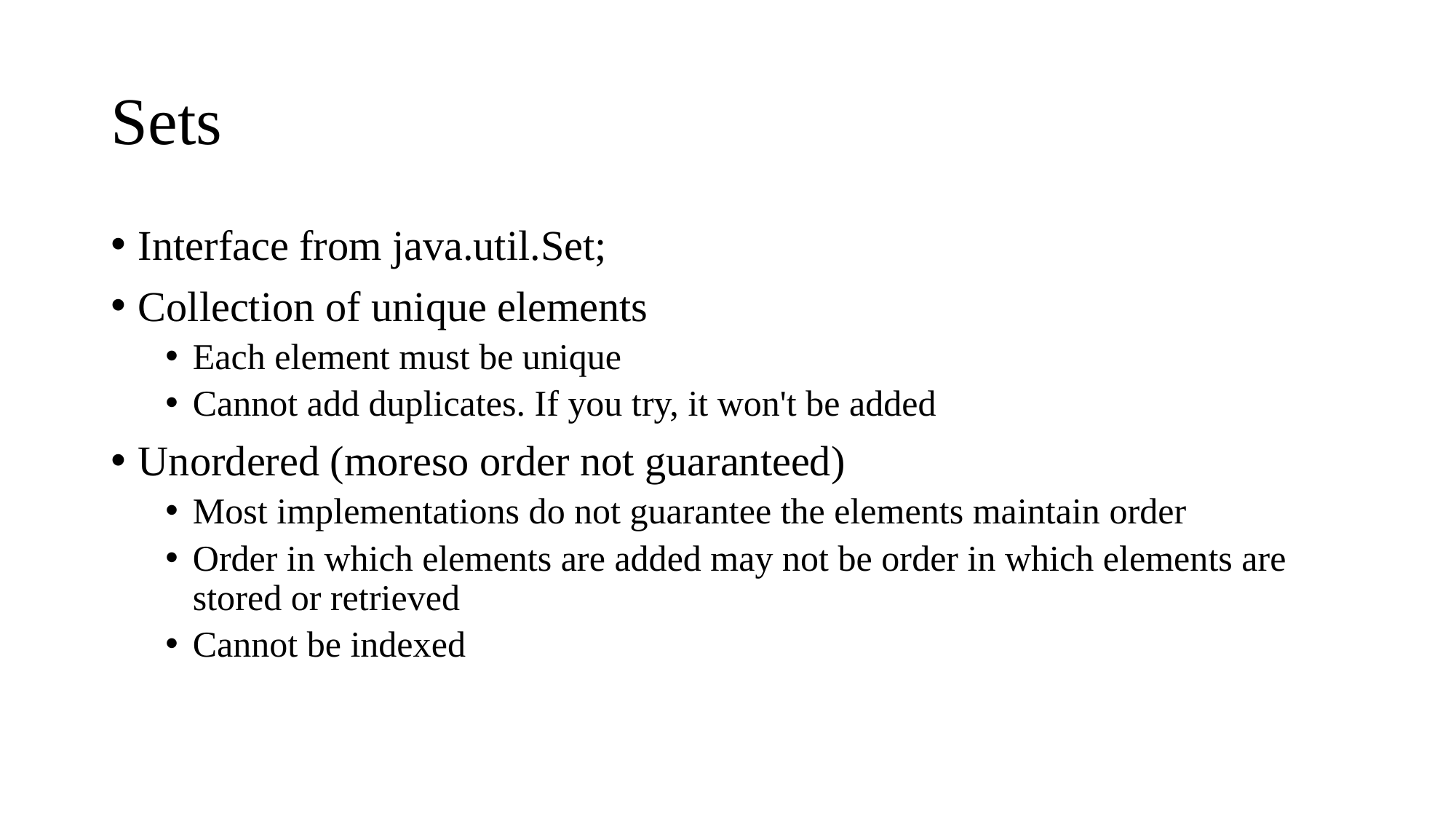

# Sets
Interface from java.util.Set;
Collection of unique elements
Each element must be unique
Cannot add duplicates. If you try, it won't be added
Unordered (moreso order not guaranteed)
Most implementations do not guarantee the elements maintain order
Order in which elements are added may not be order in which elements are stored or retrieved
Cannot be indexed